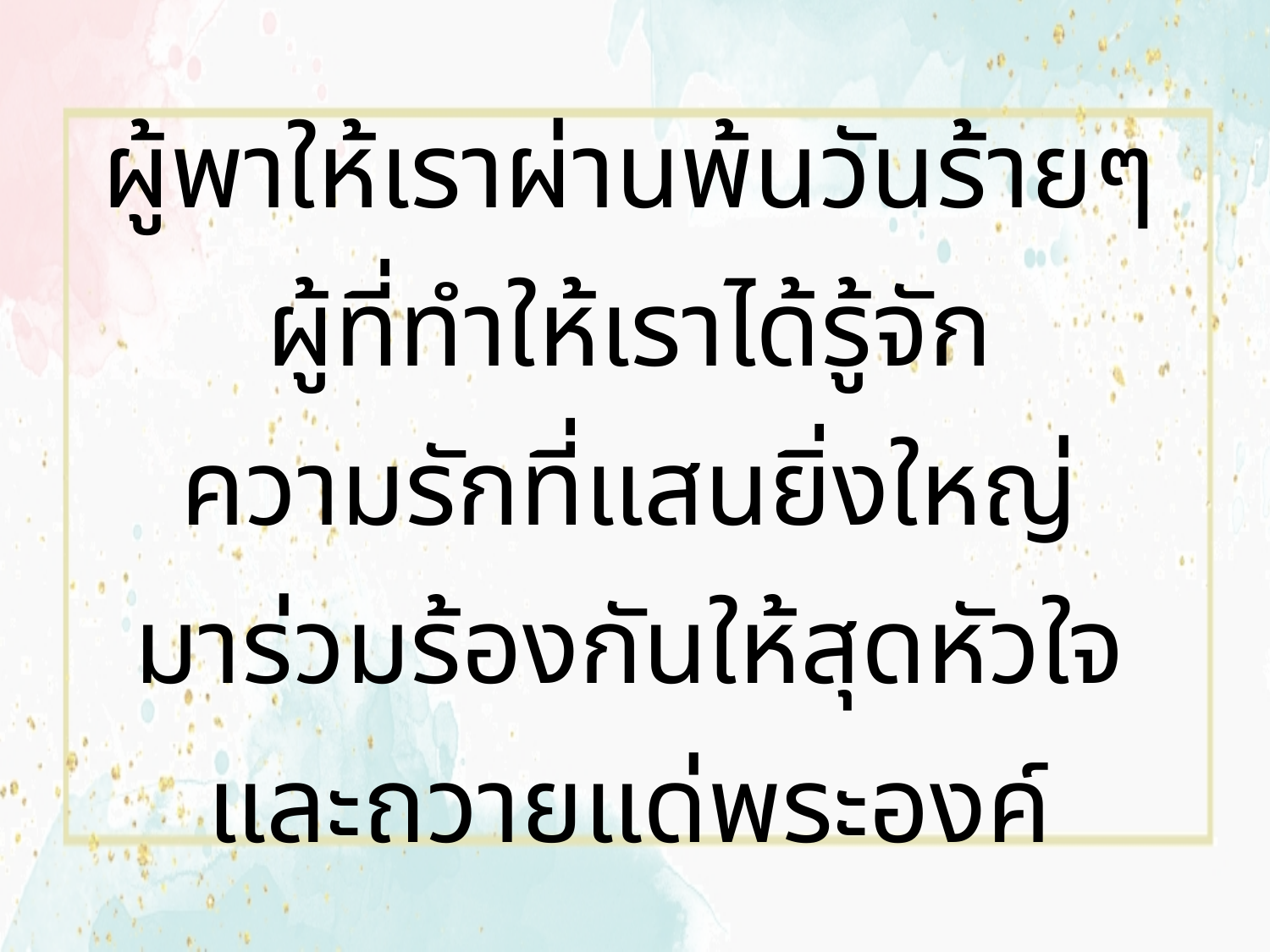

ผู้พาให้เราผ่านพ้นวันร้ายๆ
ผู้ที่ทำให้เราได้รู้จัก
ความรักที่แสนยิ่งใหญ่
มาร่วมร้องกันให้สุดหัวใจ
และถวายแด่พระองค์